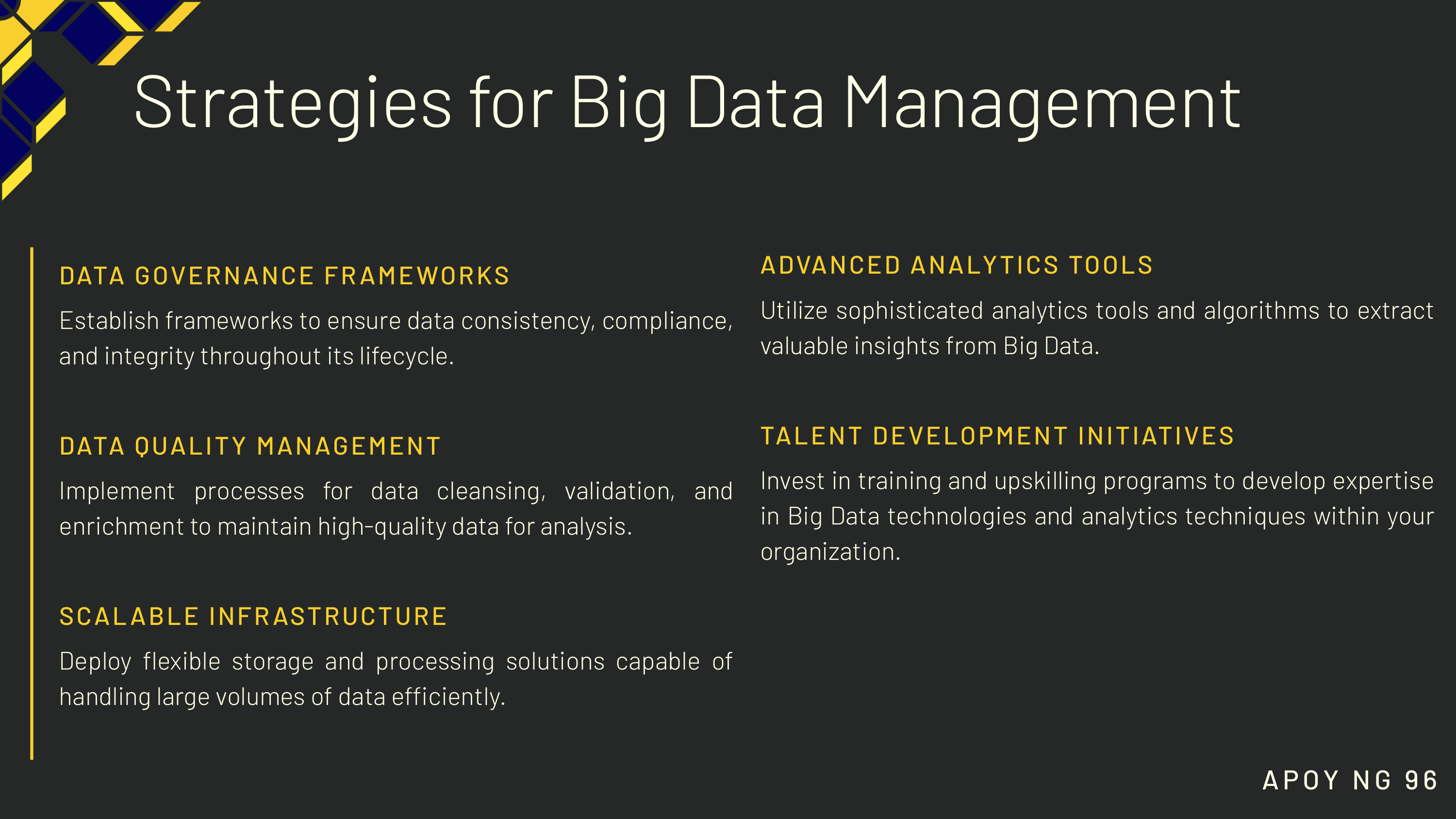

Strategies for Big Data Management

ADVANCED ANALYTICS TOOLS
Utilize sophisticated analytics tools and algorithms to extract valuable insights from Big Data.
TALENT DEVELOPMENT INITIATIVES
Invest in training and upskilling programs to develop expertise in Big Data technologies and analytics techniques within your organization.
DATA GOVERNANCE FRAMEWORKS
Establish frameworks to ensure data consistency, compliance, and integrity throughout its lifecycle.
DATA QUALITY MANAGEMENT
Implement processes for data cleansing, validation, and enrichment to maintain high-quality data for analysis.
SCALABLE INFRASTRUCTURE
Deploy flexible storage and processing solutions capable of handling large volumes of data efficiently.
APOY NG 96